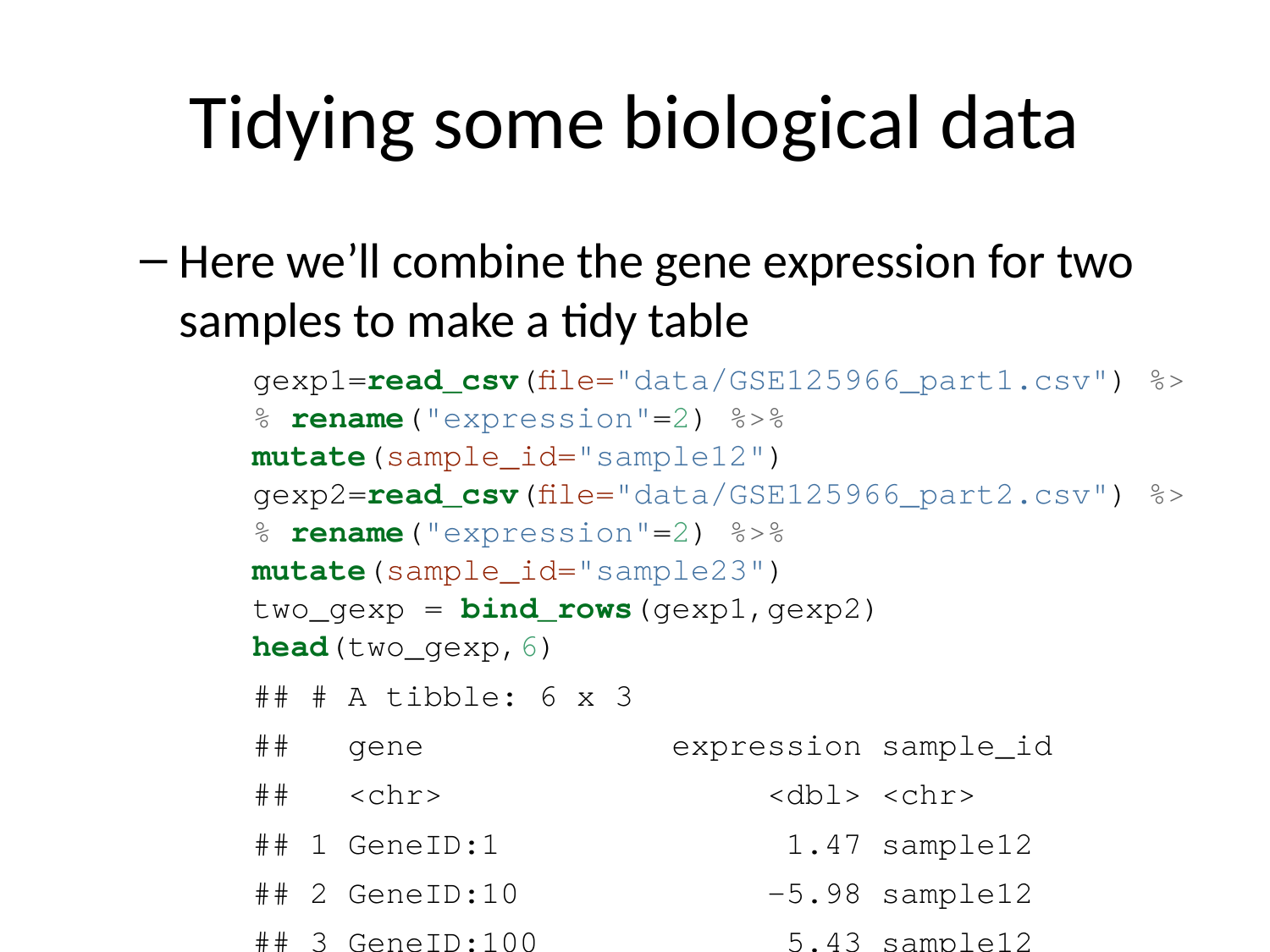

# Tidying some biological data
Here we’ll combine the gene expression for two samples to make a tidy table
gexp1=read_csv(file="data/GSE125966_part1.csv") %>% rename("expression"=2) %>% mutate(sample_id="sample12")
gexp2=read_csv(file="data/GSE125966_part2.csv") %>% rename("expression"=2) %>% mutate(sample_id="sample23")
two_gexp = bind_rows(gexp1,gexp2)
head(two_gexp,6)
## # A tibble: 6 x 3
##   gene             expression sample_id
##   <chr>                 <dbl> <chr>
## 1 GeneID:1               1.47 sample12
## 2 GeneID:10             -5.98 sample12
## 3 GeneID:100             5.43 sample12
## 4 GeneID:1000            3.20 sample12
## 5 GeneID:10000           5.28 sample12
## 6 GeneID:100009613      -5.98 sample12